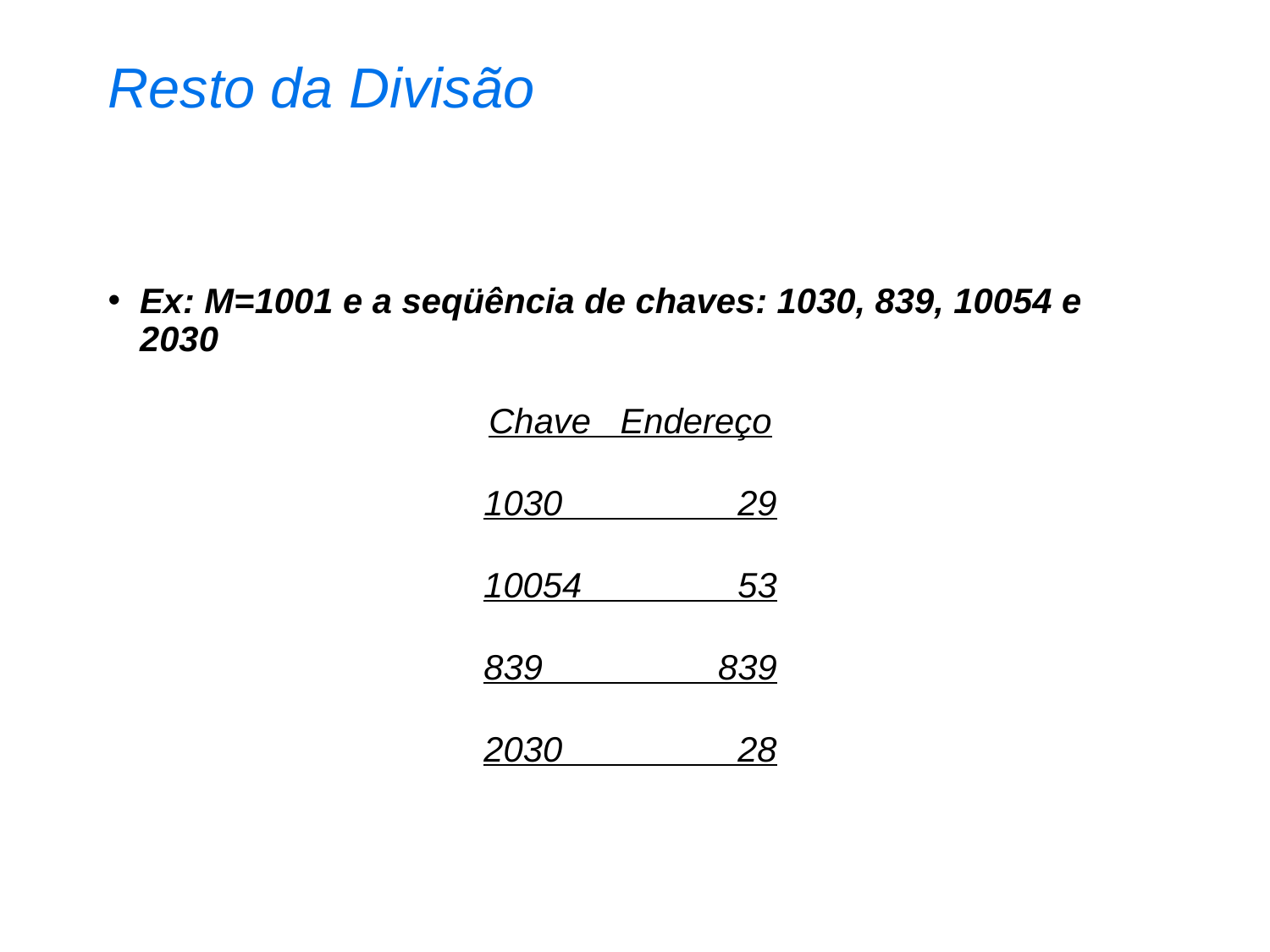

Resto da Divisão

Ex: M=1001 e a seqüência de chaves: 1030, 839, 10054 e 2030
Chave   Endereço
1030                  29
10054                53
839                  839
2030                  28